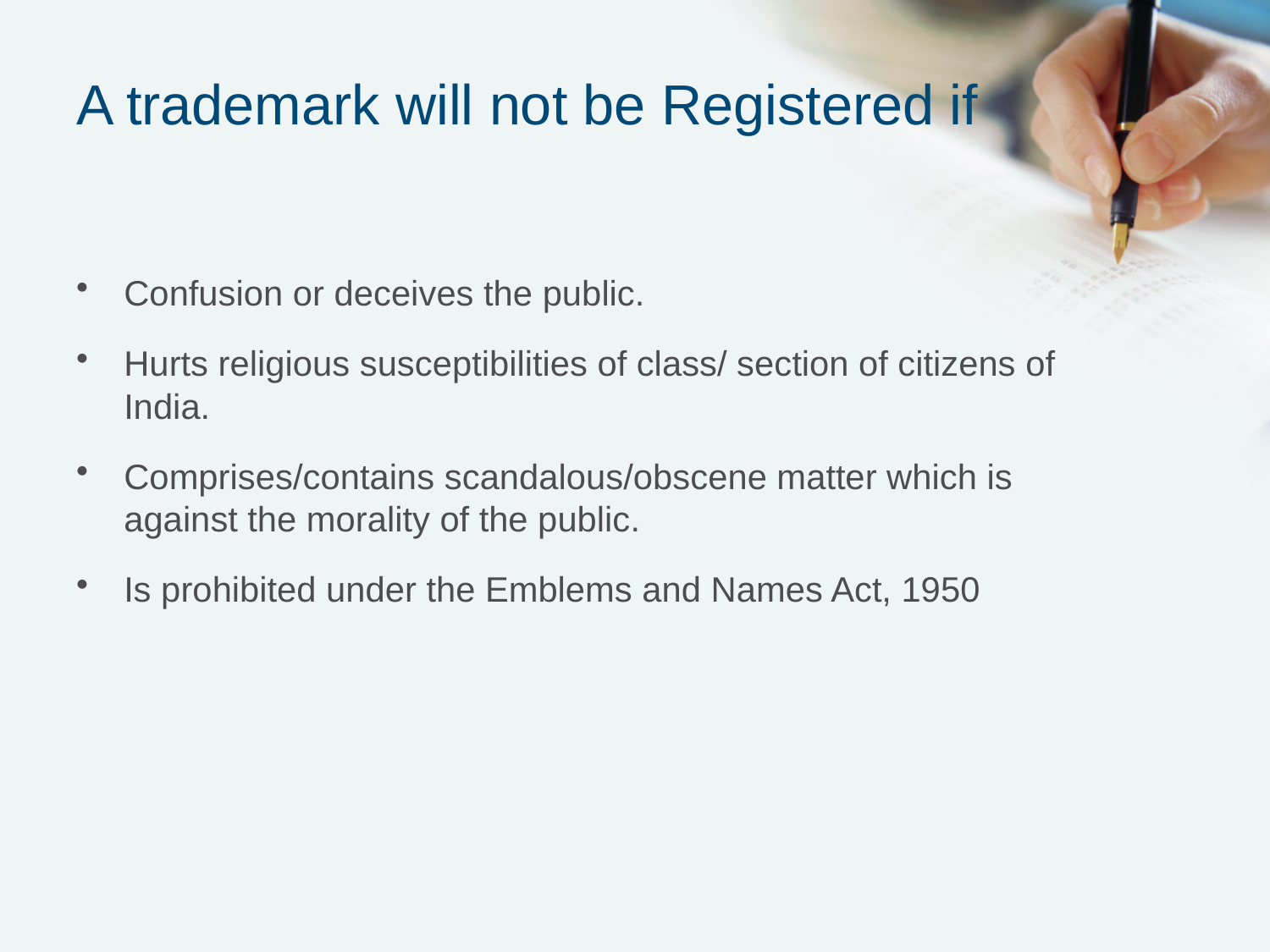

# A trademark will not be Registered if
Confusion or deceives the public.
Hurts religious susceptibilities of class/ section of citizens of India.
Comprises/contains scandalous/obscene matter which is against the morality of the public.
Is prohibited under the Emblems and Names Act, 1950